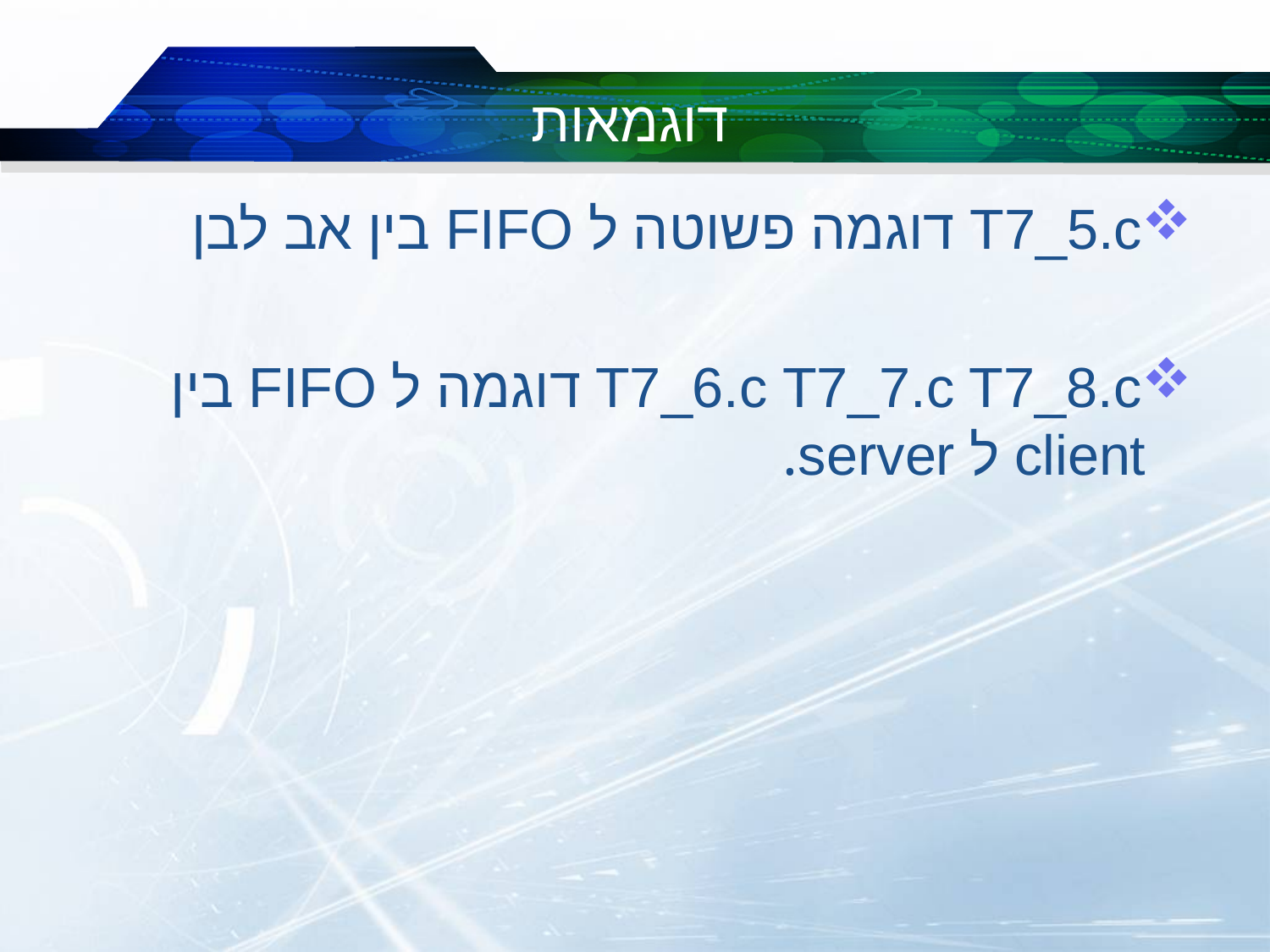

# דוגמאות
T7_5.c דוגמה פשוטה ל FIFO בין אב לבן

T7_6.c T7_7.c T7_8.c דוגמה ל FIFO בין client ל server.